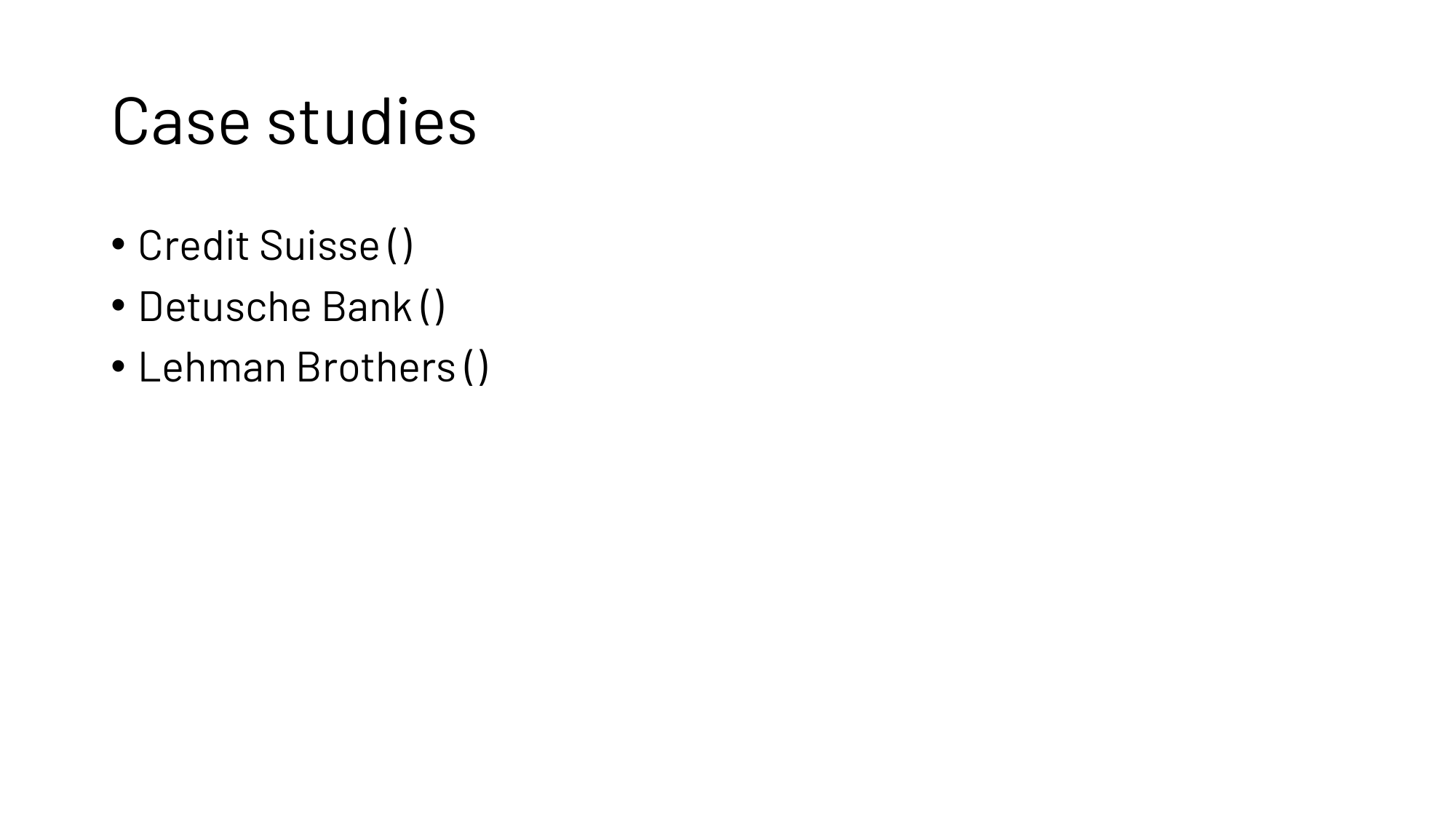

# Case studies
Credit Suisse ()
Detusche Bank ()
Lehman Brothers ()